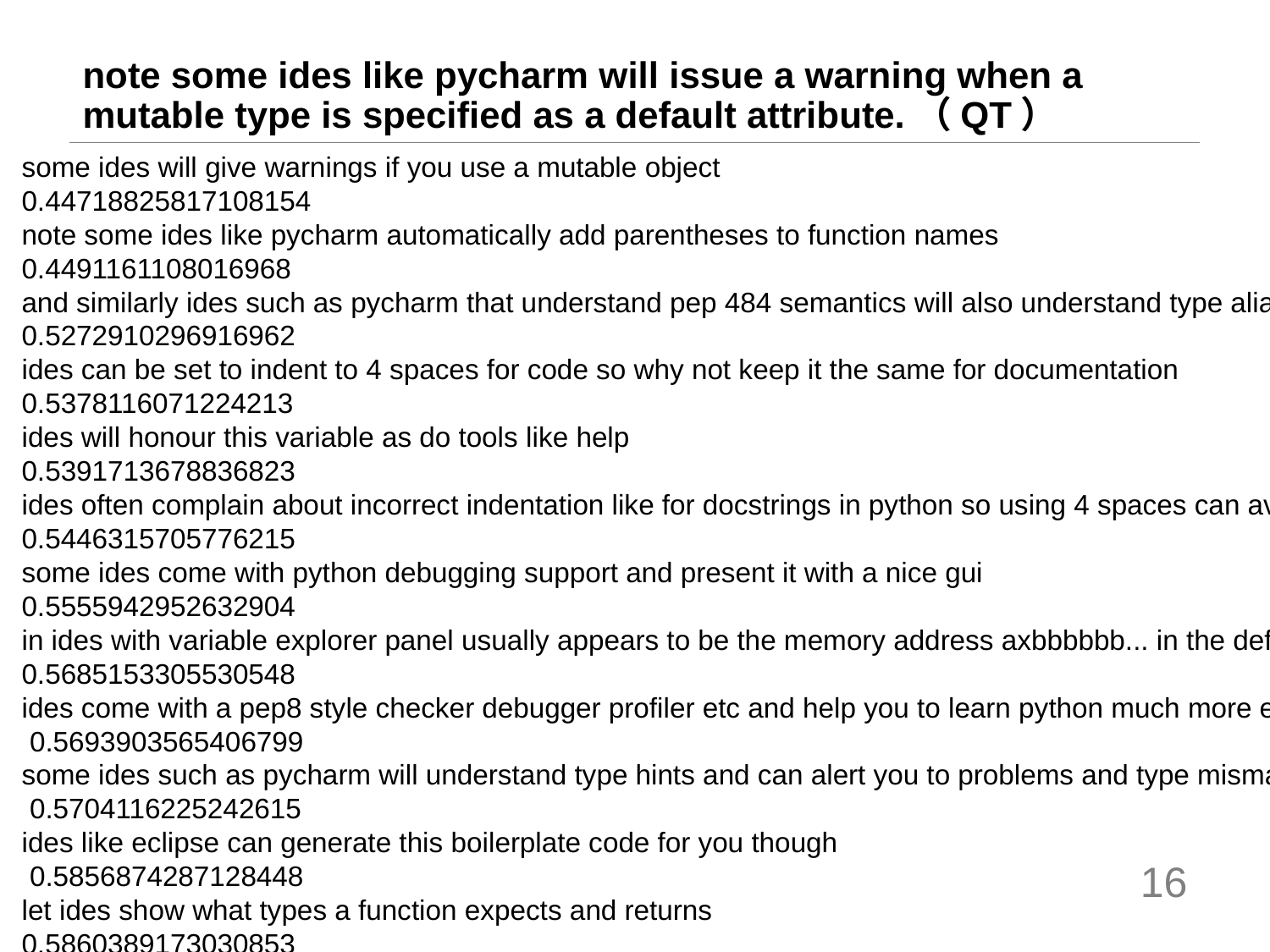

# note some ides like pycharm will issue a warning when a mutable type is specified as a default attribute.（QT）
some ides will give warnings if you use a mutable object
0.44718825817108154
note some ides like pycharm automatically add parentheses to function names
0.4491161108016968
and similarly ides such as pycharm that understand pep 484 semantics will also understand type aliases and will correctly auto-complete flag mistakes.
0.5272910296916962
ides can be set to indent to 4 spaces for code so why not keep it the same for documentation
0.5378116071224213
ides will honour this variable as do tools like help
0.5391713678836823
ides often complain about incorrect indentation like for docstrings in python so using 4 spaces can avoid those warnings
0.5446315705776215
some ides come with python debugging support and present it with a nice gui
0.5555942952632904
in ides with variable explorer panel usually appears to be the memory address axbbbbbb... in the definition of pointer-mechanism objects
0.5685153305530548
ides come with a pep8 style checker debugger profiler etc and help you to learn python much more easily
 0.5693903565406799
some ides such as pycharm will understand type hints and can alert you to problems and type mismatches in your code while you re directly editing
 0.5704116225242615
ides like eclipse can generate this boilerplate code for you though
 0.5856874287128448
let ides show what types a function expects and returns
0.5860389173030853
16